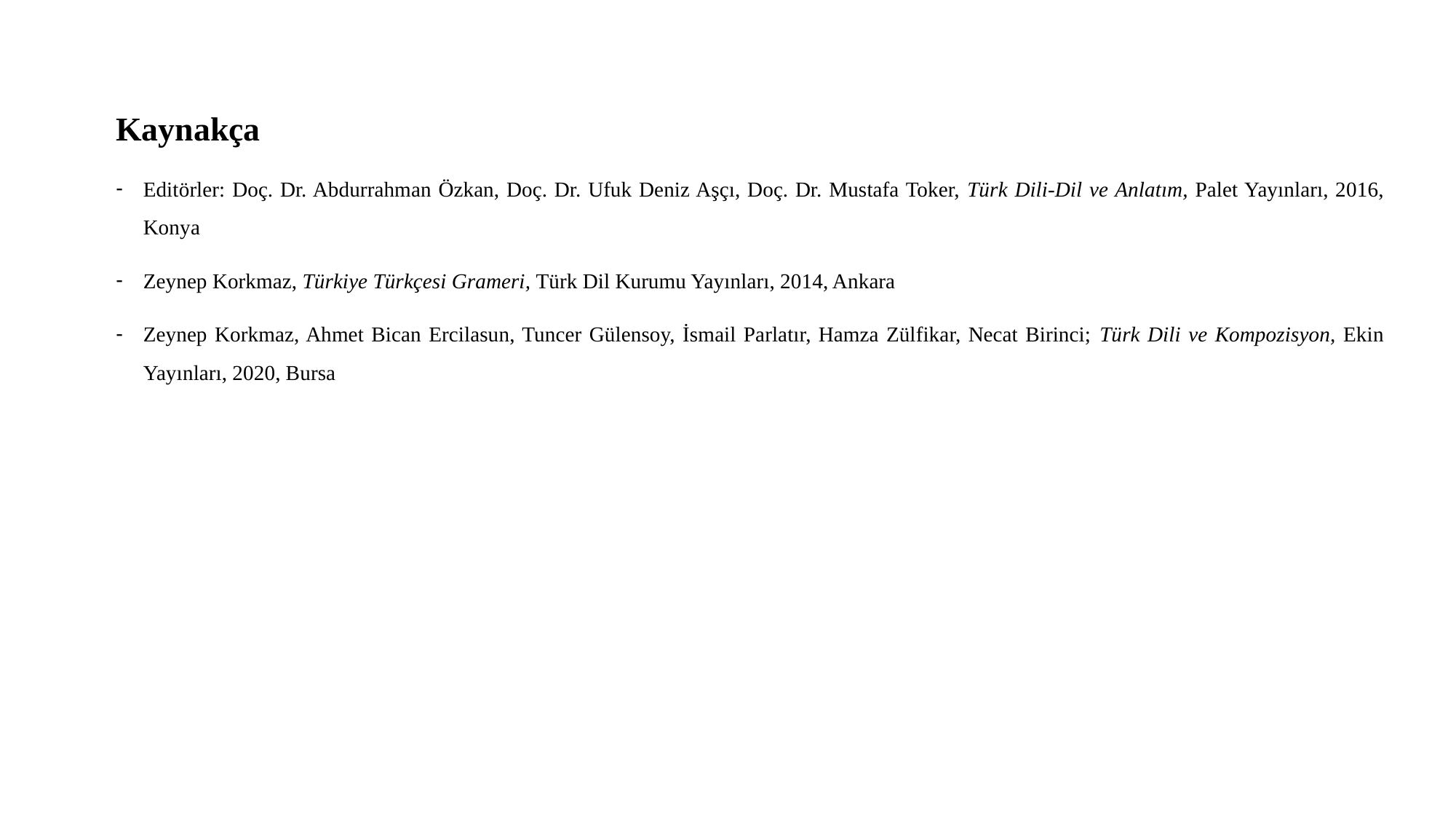

Kaynakça
Editörler: Doç. Dr. Abdurrahman Özkan, Doç. Dr. Ufuk Deniz Aşçı, Doç. Dr. Mustafa Toker, Türk Dili-Dil ve Anlatım, Palet Yayınları, 2016, Konya
Zeynep Korkmaz, Türkiye Türkçesi Grameri, Türk Dil Kurumu Yayınları, 2014, Ankara
Zeynep Korkmaz, Ahmet Bican Ercilasun, Tuncer Gülensoy, İsmail Parlatır, Hamza Zülfikar, Necat Birinci; Türk Dili ve Kompozisyon, Ekin Yayınları, 2020, Bursa